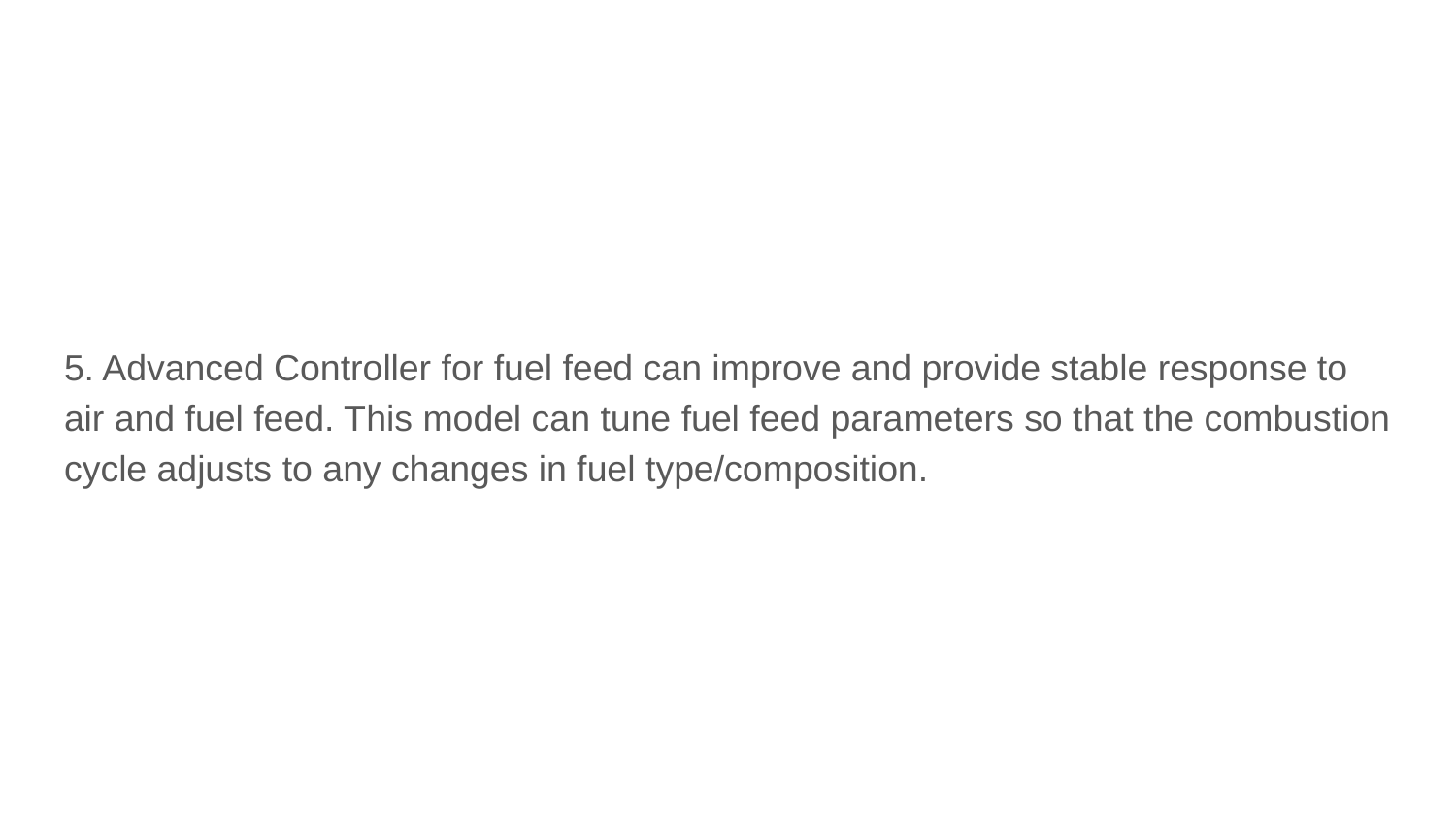

5. Advanced Controller for fuel feed can improve and provide stable response to air and fuel feed. This model can tune fuel feed parameters so that the combustion cycle adjusts to any changes in fuel type/composition.